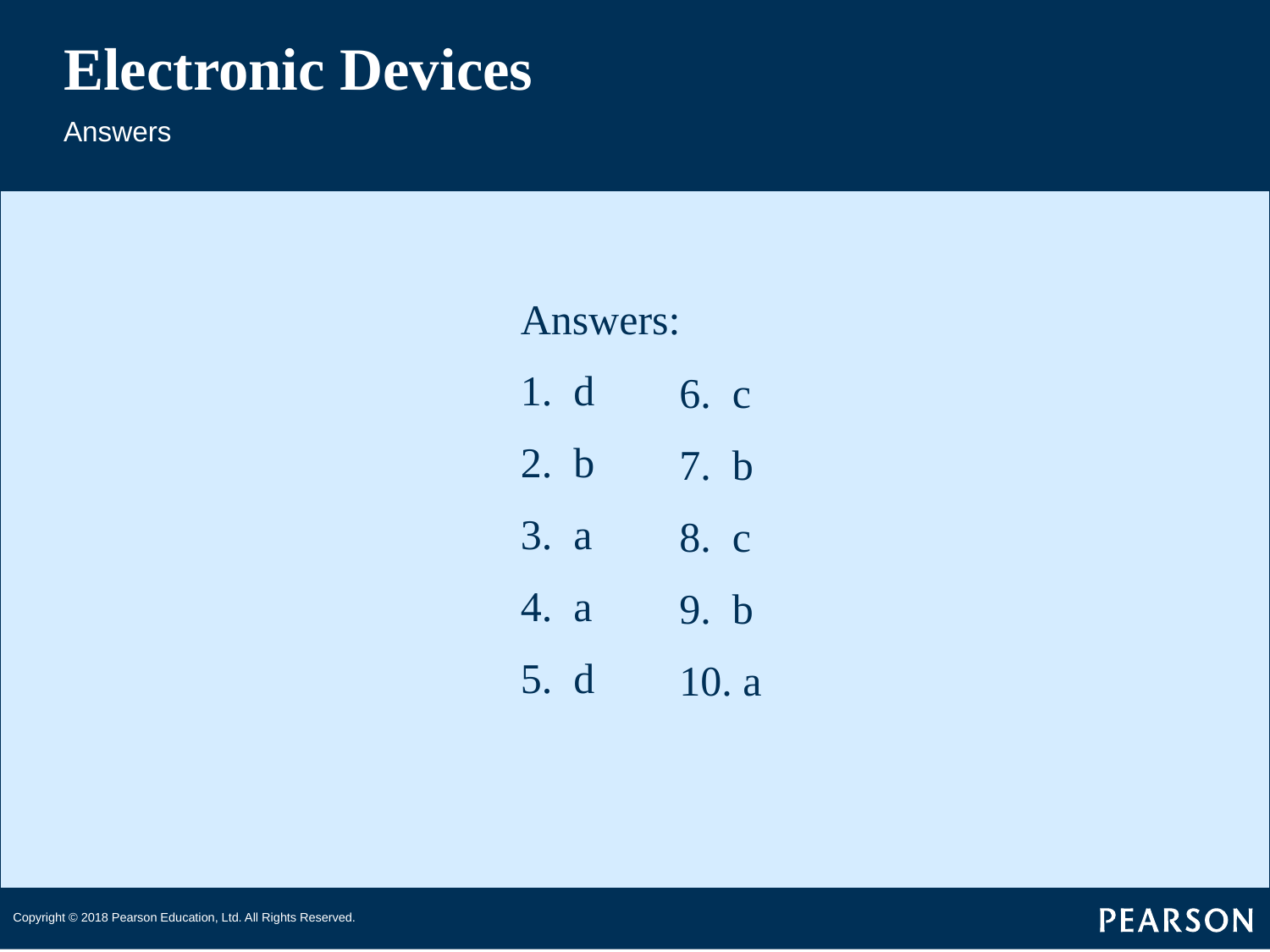

# Electronic Devices
Answers

Answers:
1.  d
2.  b
3.  a
4.  a
5.  d
6.  c
7.  b
8.  c
9.  b
10. a